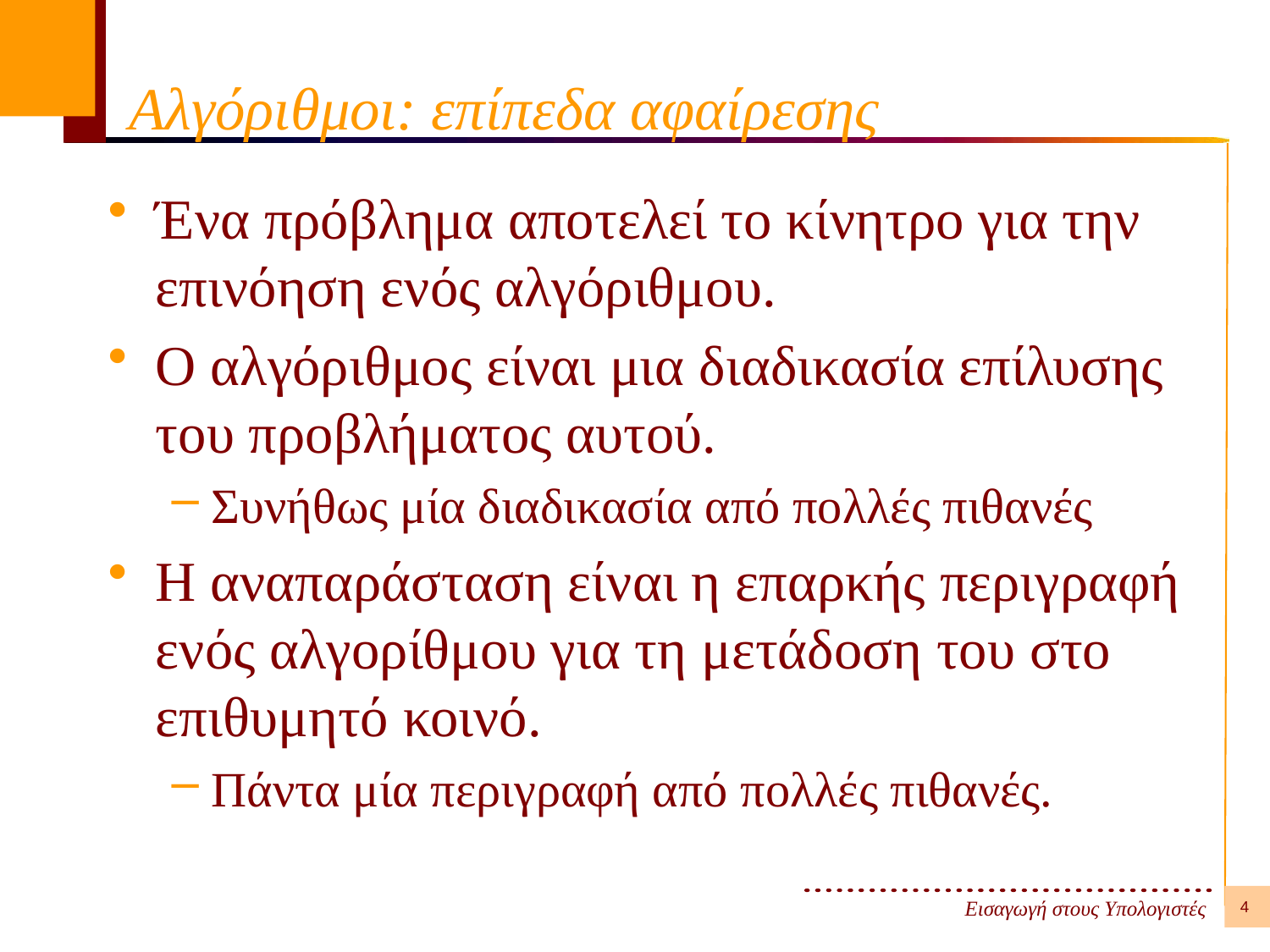

# Αλγόριθμοι: επίπεδα αφαίρεσης
Ένα πρόβλημα αποτελεί το κίνητρο για την επινόηση ενός αλγόριθμου.
Ο αλγόριθμος είναι μια διαδικασία επίλυσης του προβλήματος αυτού.
Συνήθως μία διαδικασία από πολλές πιθανές
Η αναπαράσταση είναι η επαρκής περιγραφή ενός αλγορίθμου για τη μετάδοση του στο επιθυμητό κοινό.
Πάντα μία περιγραφή από πολλές πιθανές.